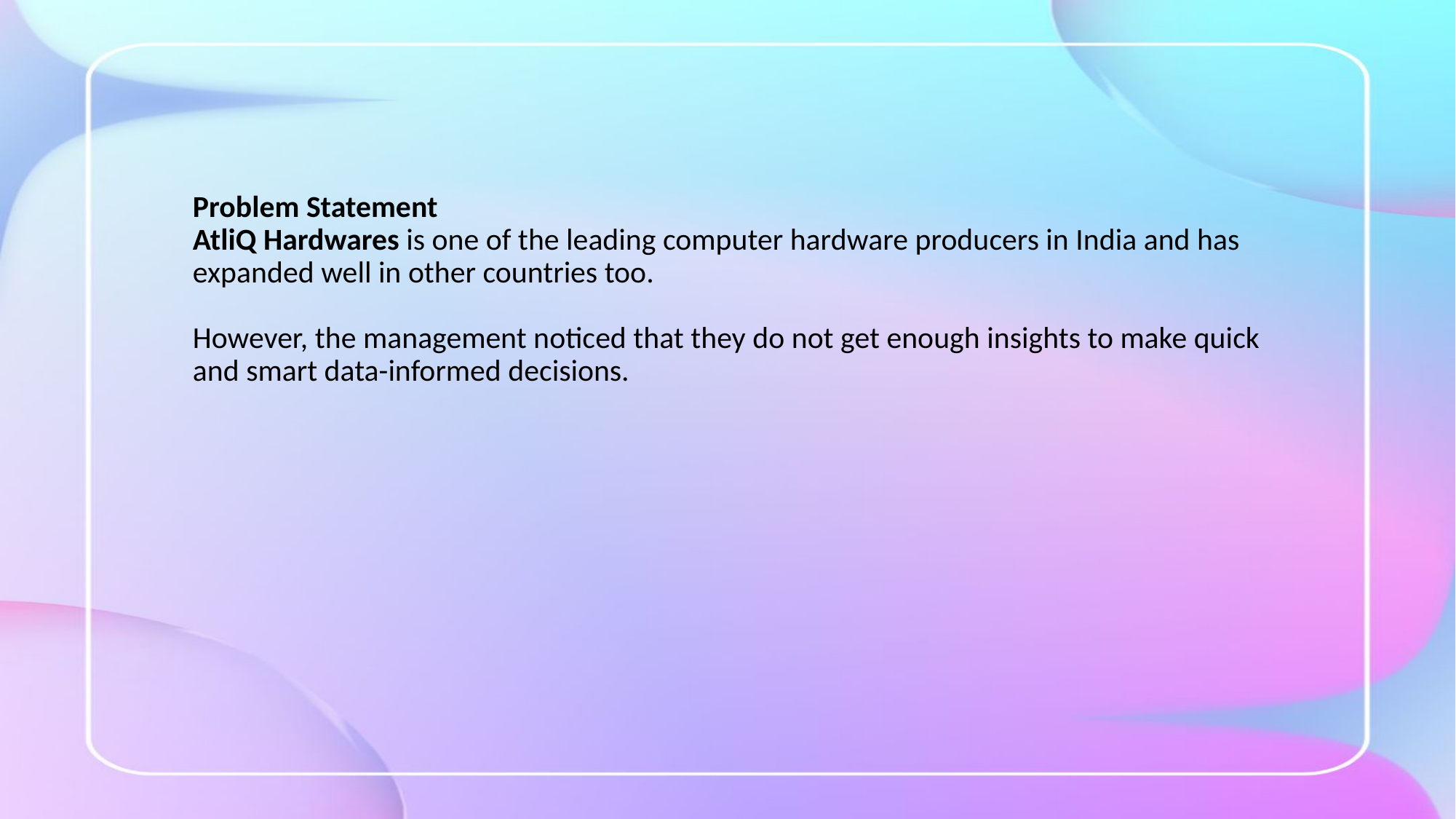

# Problem Statement AtliQ Hardwares is one of the leading computer hardware producers in India and has expanded well in other countries too. However, the management noticed that they do not get enough insights to make quick and smart data-informed decisions.